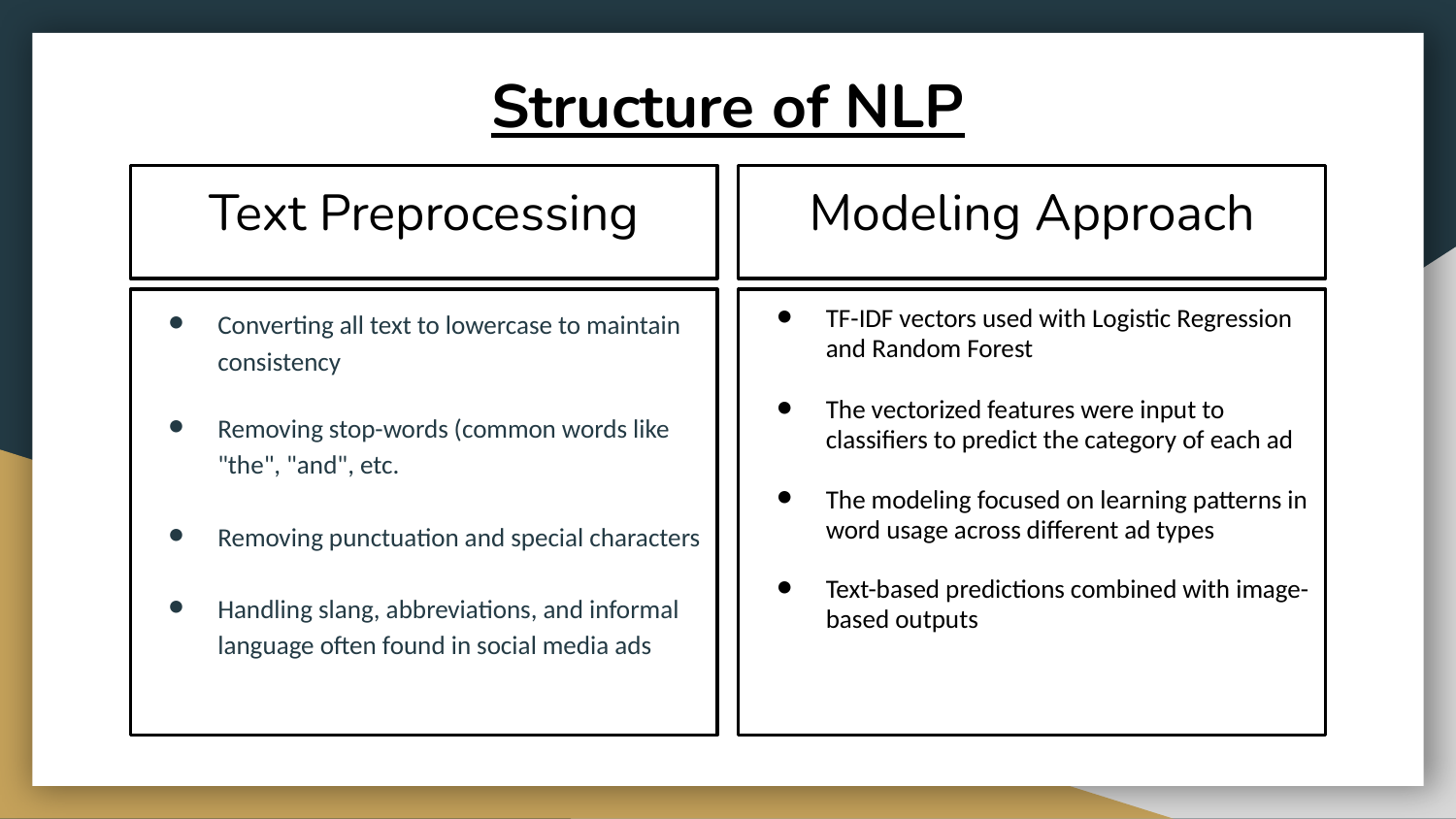

# Structure of NLP
Text Preprocessing
Modeling Approach
Converting all text to lowercase to maintain consistency
Removing stop-words (common words like "the", "and", etc.
Removing punctuation and special characters
Handling slang, abbreviations, and informal language often found in social media ads
TF-IDF vectors used with Logistic Regression and Random Forest
The vectorized features were input to classifiers to predict the category of each ad
The modeling focused on learning patterns in word usage across different ad types
Text-based predictions combined with image-based outputs